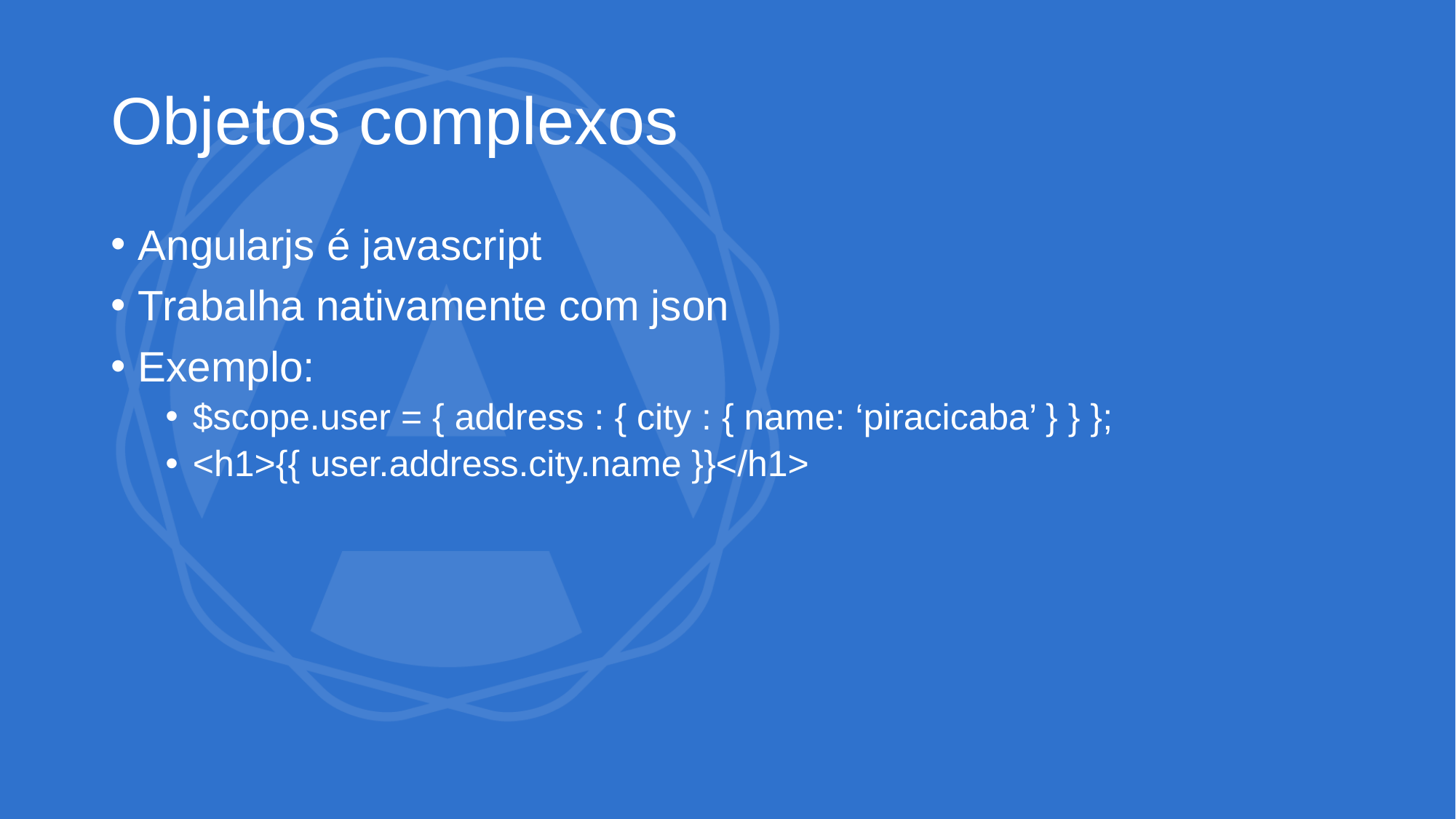

# Objetos complexos
Angularjs é javascript
Trabalha nativamente com json
Exemplo:
$scope.user = { address : { city : { name: ‘piracicaba’ } } };
<h1>{{ user.address.city.name }}</h1>